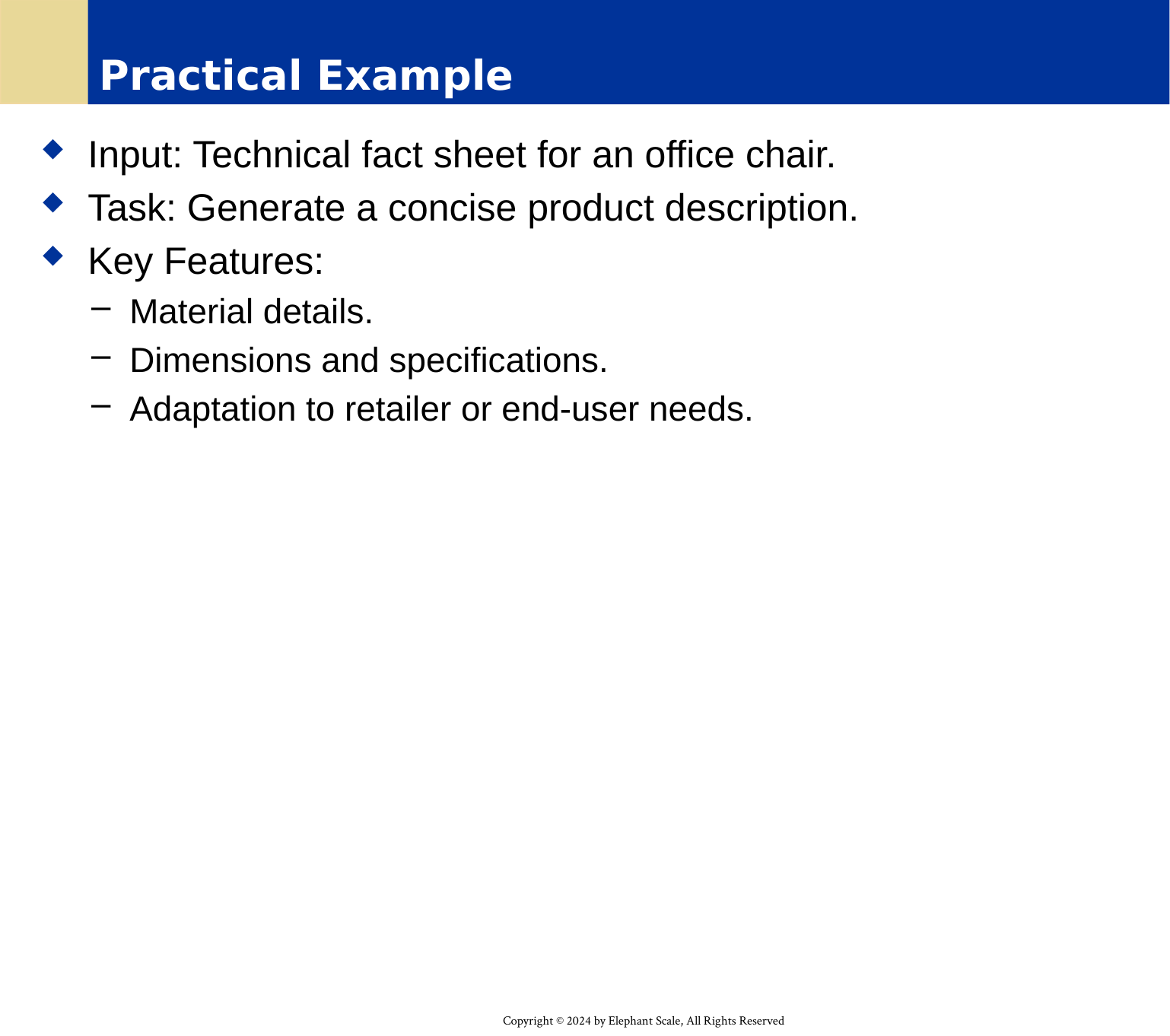

# Practical Example
 Input: Technical fact sheet for an office chair.
 Task: Generate a concise product description.
 Key Features:
 Material details.
 Dimensions and specifications.
 Adaptation to retailer or end-user needs.
Copyright © 2024 by Elephant Scale, All Rights Reserved